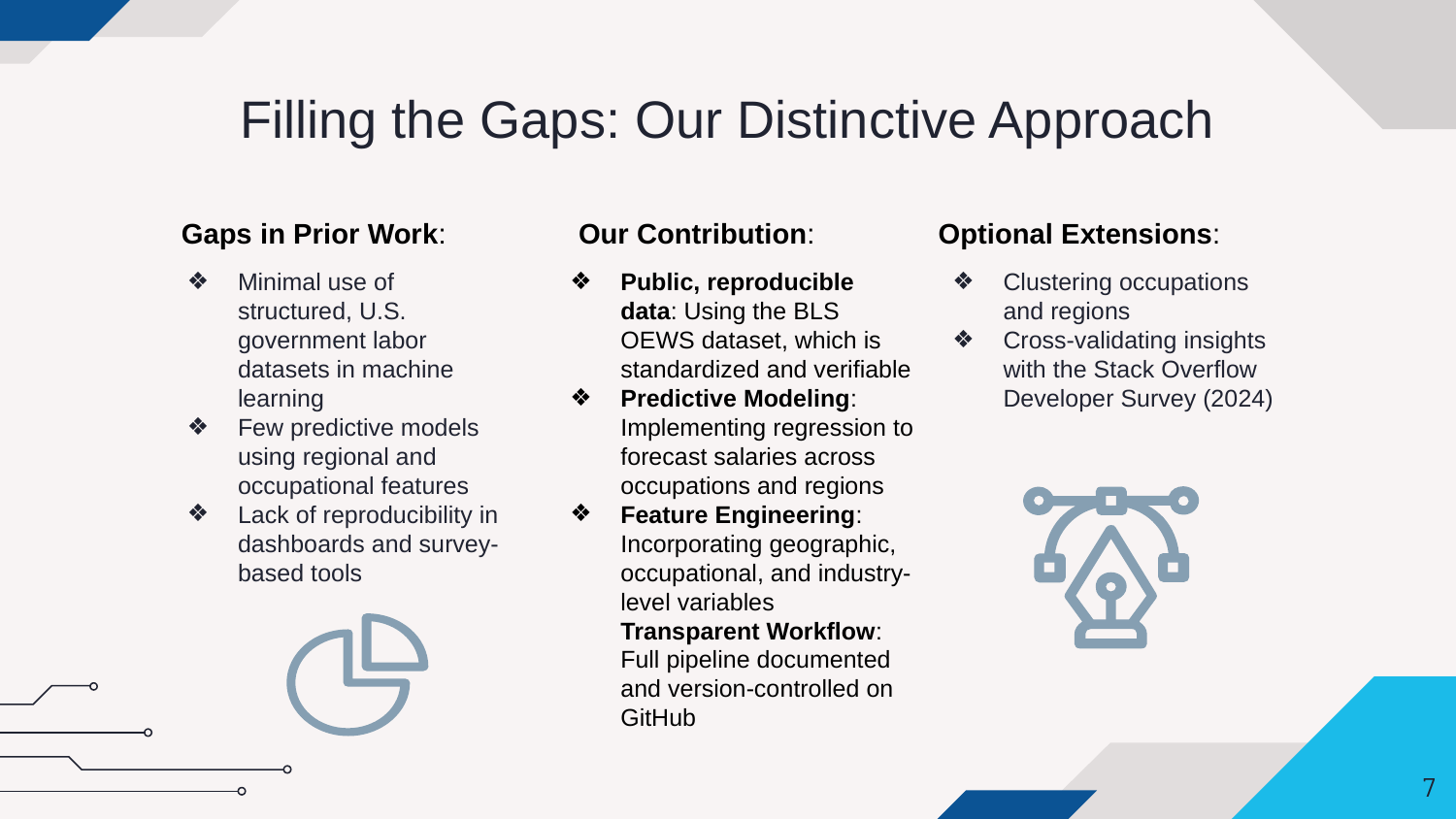

# Filling the Gaps: Our Distinctive Approach
Gaps in Prior Work:
Our Contribution:
Optional Extensions:
Minimal use of structured, U.S. government labor datasets in machine learning
Few predictive models using regional and occupational features
Lack of reproducibility in dashboards and survey-based tools

Public, reproducible data: Using the BLS OEWS dataset, which is standardized and verifiable
Predictive Modeling: Implementing regression to forecast salaries across occupations and regions
Feature Engineering: Incorporating geographic, occupational, and industry-level variables
Transparent Workflow: Full pipeline documented and version-controlled on GitHub

Clustering occupations and regions
Cross-validating insights with the Stack Overflow Developer Survey (2024)

7